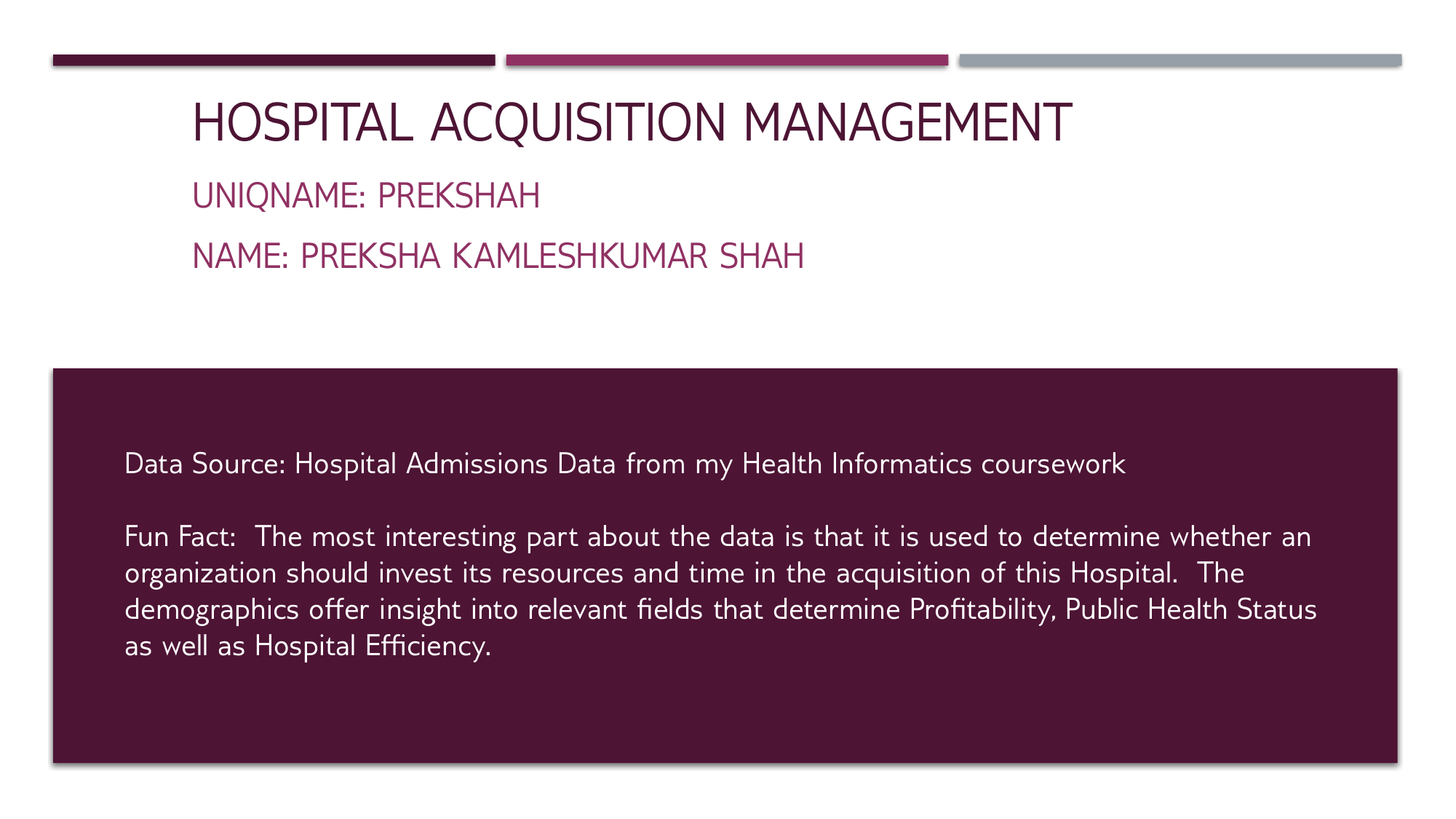

# Hospital ACQUISITION MANAGEMENT
Uniqname: prekshah
Name: Preksha Kamleshkumar Shah
Data Source: Hospital Admissions Data from my Health Informatics coursework

Fun Fact:  The most interesting part about the data is that it is used to determine whether an organization should invest its resources and time in the acquisition of this Hospital.  The demographics offer insight into relevant fields that determine Profitability, Public Health Status as well as Hospital Efficiency.